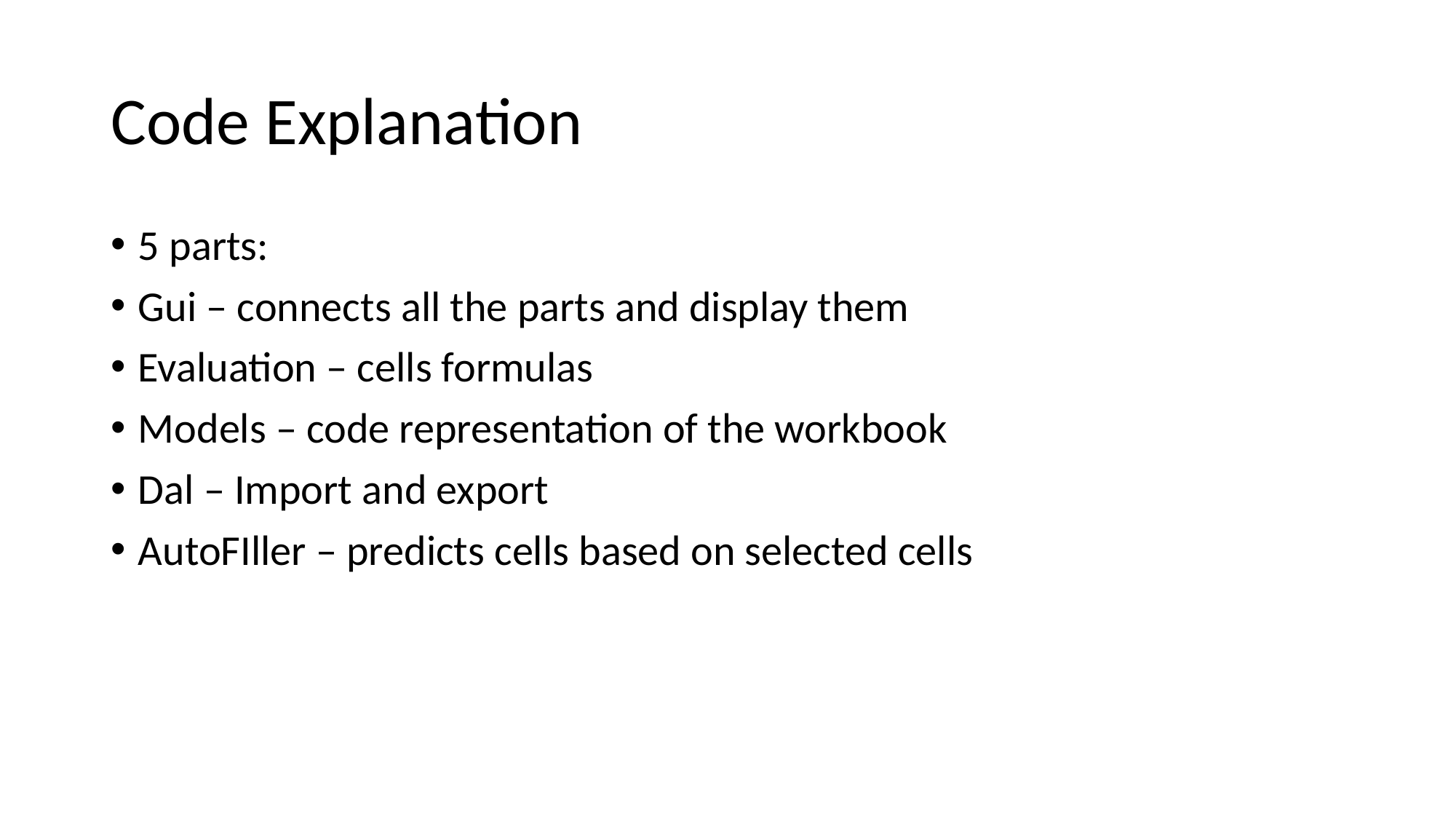

# Code Explanation
5 parts:
Gui – connects all the parts and display them
Evaluation – cells formulas
Models – code representation of the workbook
Dal – Import and export
AutoFIller – predicts cells based on selected cells